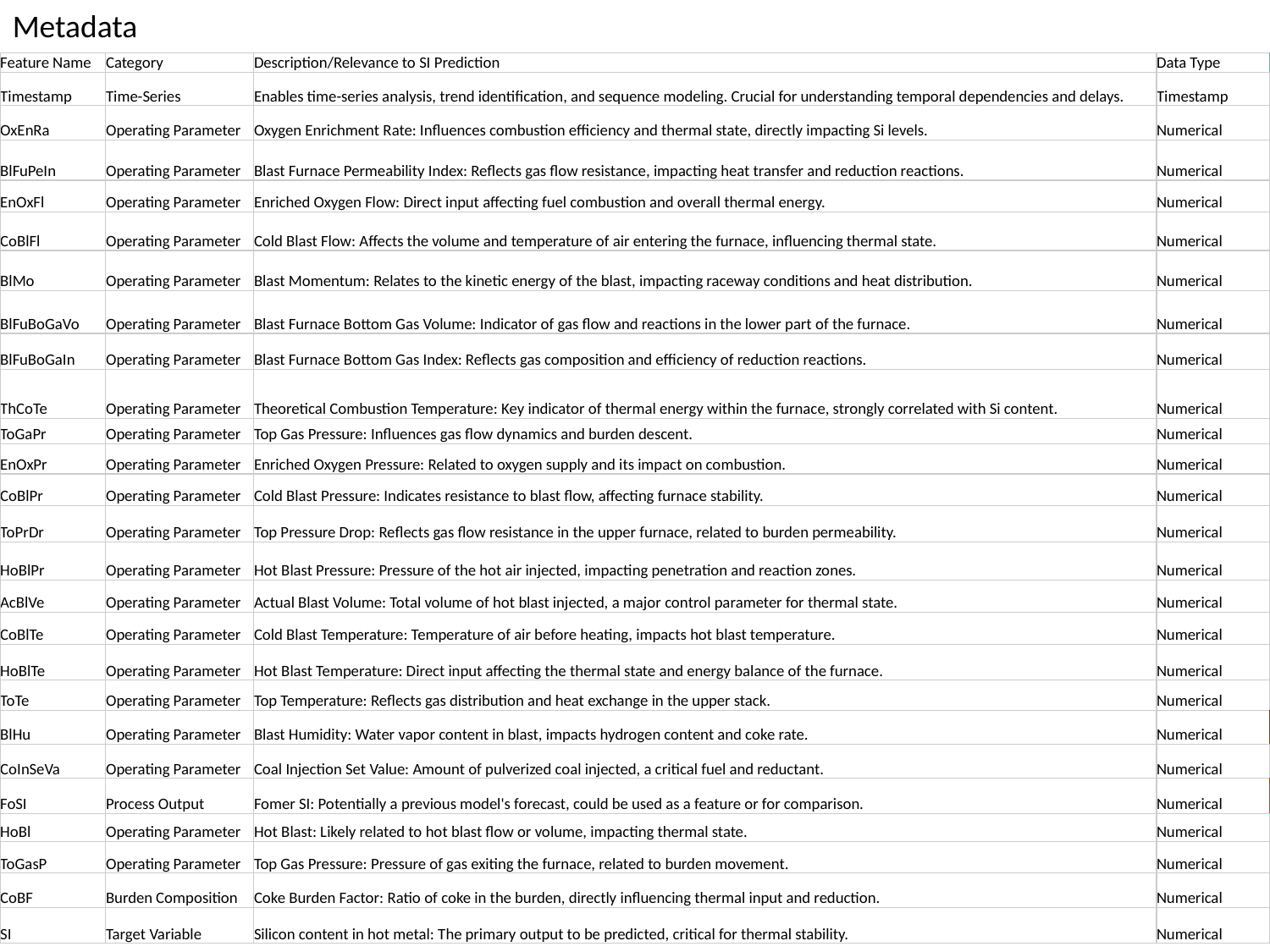

Metadata
| Feature Name | Category | Description/Relevance to SI Prediction | Data Type |
| --- | --- | --- | --- |
| Timestamp | Time-Series | Enables time-series analysis, trend identification, and sequence modeling. Crucial for understanding temporal dependencies and delays. | Timestamp |
| OxEnRa | Operating Parameter | Oxygen Enrichment Rate: Influences combustion efficiency and thermal state, directly impacting Si levels. | Numerical |
| BlFuPeIn | Operating Parameter | Blast Furnace Permeability Index: Reflects gas flow resistance, impacting heat transfer and reduction reactions. | Numerical |
| EnOxFl | Operating Parameter | Enriched Oxygen Flow: Direct input affecting fuel combustion and overall thermal energy. | Numerical |
| CoBlFl | Operating Parameter | Cold Blast Flow: Affects the volume and temperature of air entering the furnace, influencing thermal state. | Numerical |
| BlMo | Operating Parameter | Blast Momentum: Relates to the kinetic energy of the blast, impacting raceway conditions and heat distribution. | Numerical |
| BlFuBoGaVo | Operating Parameter | Blast Furnace Bottom Gas Volume: Indicator of gas flow and reactions in the lower part of the furnace. | Numerical |
| BlFuBoGaIn | Operating Parameter | Blast Furnace Bottom Gas Index: Reflects gas composition and efficiency of reduction reactions. | Numerical |
| ThCoTe | Operating Parameter | Theoretical Combustion Temperature: Key indicator of thermal energy within the furnace, strongly correlated with Si content. | Numerical |
| ToGaPr | Operating Parameter | Top Gas Pressure: Influences gas flow dynamics and burden descent. | Numerical |
| EnOxPr | Operating Parameter | Enriched Oxygen Pressure: Related to oxygen supply and its impact on combustion. | Numerical |
| CoBlPr | Operating Parameter | Cold Blast Pressure: Indicates resistance to blast flow, affecting furnace stability. | Numerical |
| ToPrDr | Operating Parameter | Top Pressure Drop: Reflects gas flow resistance in the upper furnace, related to burden permeability. | Numerical |
| HoBlPr | Operating Parameter | Hot Blast Pressure: Pressure of the hot air injected, impacting penetration and reaction zones. | Numerical |
| AcBlVe | Operating Parameter | Actual Blast Volume: Total volume of hot blast injected, a major control parameter for thermal state. | Numerical |
| CoBlTe | Operating Parameter | Cold Blast Temperature: Temperature of air before heating, impacts hot blast temperature. | Numerical |
| HoBlTe | Operating Parameter | Hot Blast Temperature: Direct input affecting the thermal state and energy balance of the furnace. | Numerical |
| ToTe | Operating Parameter | Top Temperature: Reflects gas distribution and heat exchange in the upper stack. | Numerical |
| BlHu | Operating Parameter | Blast Humidity: Water vapor content in blast, impacts hydrogen content and coke rate. | Numerical |
| CoInSeVa | Operating Parameter | Coal Injection Set Value: Amount of pulverized coal injected, a critical fuel and reductant. | Numerical |
| FoSI | Process Output | Fomer SI: Potentially a previous model's forecast, could be used as a feature or for comparison. | Numerical |
| HoBl | Operating Parameter | Hot Blast: Likely related to hot blast flow or volume, impacting thermal state. | Numerical |
| ToGasP | Operating Parameter | Top Gas Pressure: Pressure of gas exiting the furnace, related to burden movement. | Numerical |
| CoBF | Burden Composition | Coke Burden Factor: Ratio of coke in the burden, directly influencing thermal input and reduction. | Numerical |
| SI | Target Variable | Silicon content in hot metal: The primary output to be predicted, critical for thermal stability. | Numerical |